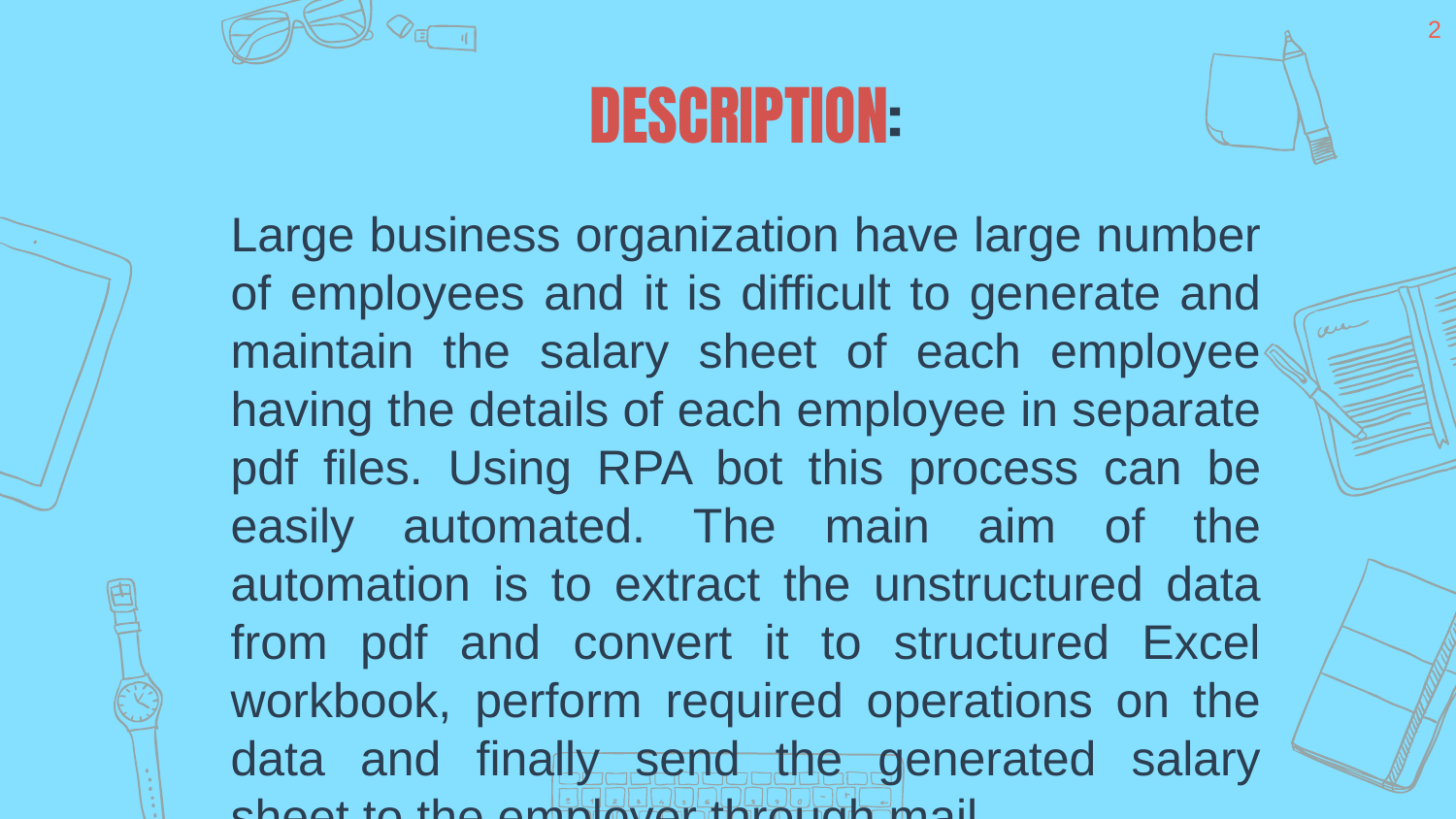

2
DESCRIPTION:
Large business organization have large number of employees and it is difficult to generate and maintain the salary sheet of each employee having the details of each employee in separate pdf files. Using RPA bot this process can be easily automated. The main aim of the automation is to extract the unstructured data from pdf and convert it to structured Excel workbook, perform required operations on the data and finally send the generated salary sheet to the employer through mail.